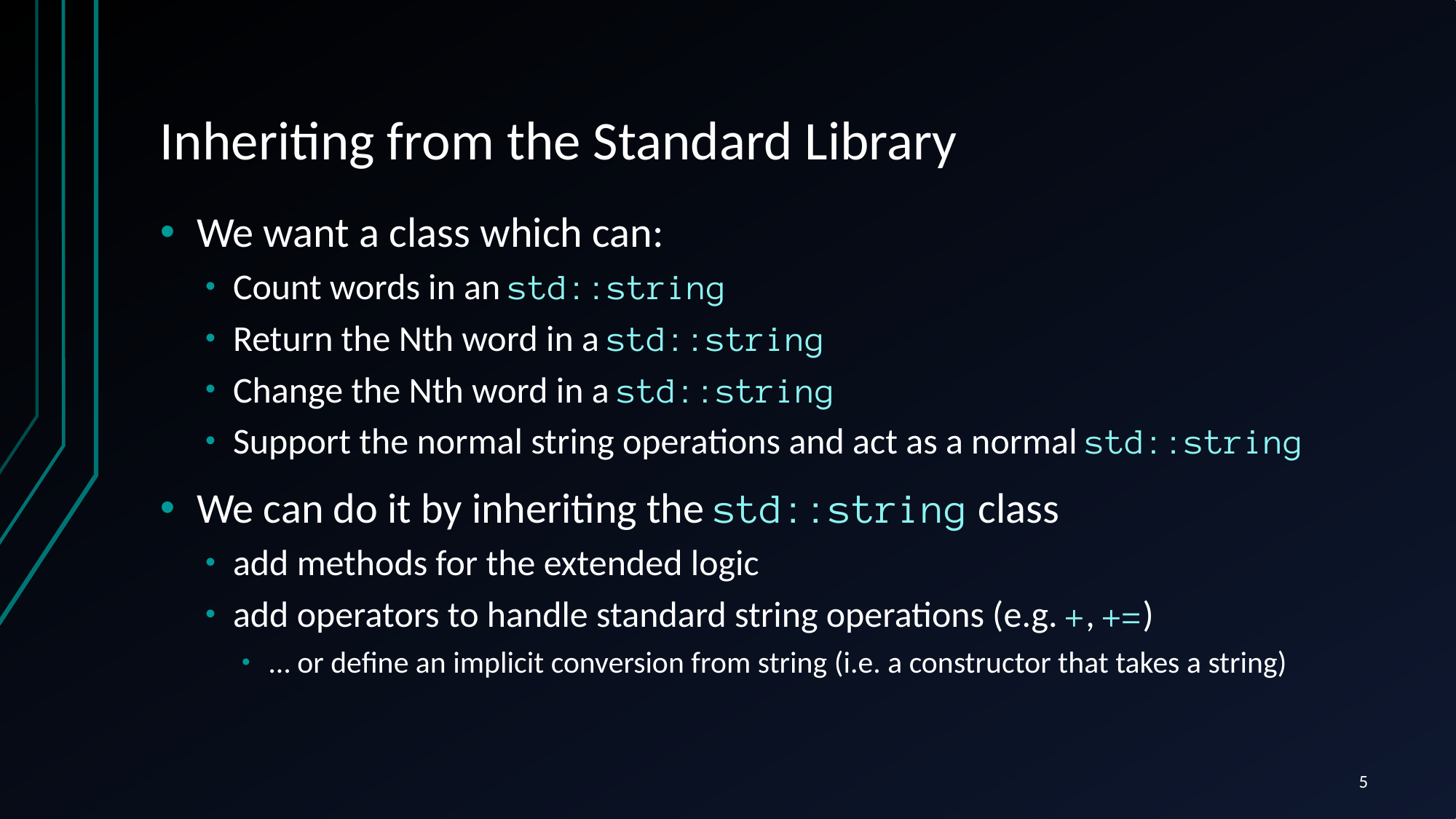

# Inheriting from the Standard Library
We want a class which can:
Count words in an std::string
Return the Nth word in a std::string
Change the Nth word in a std::string
Support the normal string operations and act as a normal std::string
We can do it by inheriting the std::string class
add methods for the extended logic
add operators to handle standard string operations (e.g. +, +=)
… or define an implicit conversion from string (i.e. a constructor that takes a string)

5